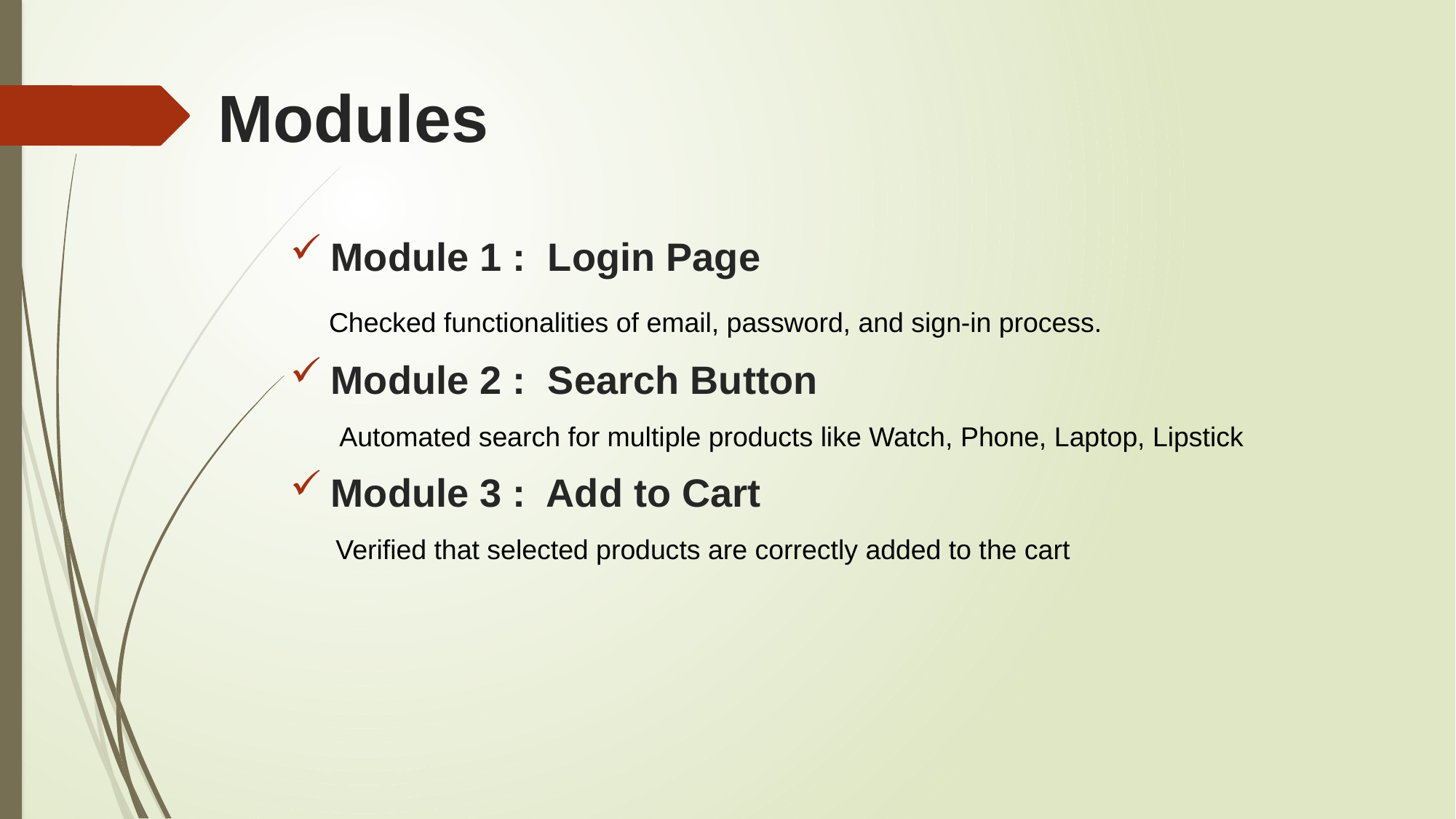

# Modules
Module 1 :  Login Page
     Checked functionalities of email, password, and sign-in process.
Module 2 :  Search Button
        Automated search for multiple products like Watch, Phone, Laptop, Lipstick
Module 3 :  Add to Cart
      Verified that selected products are correctly added to the cart